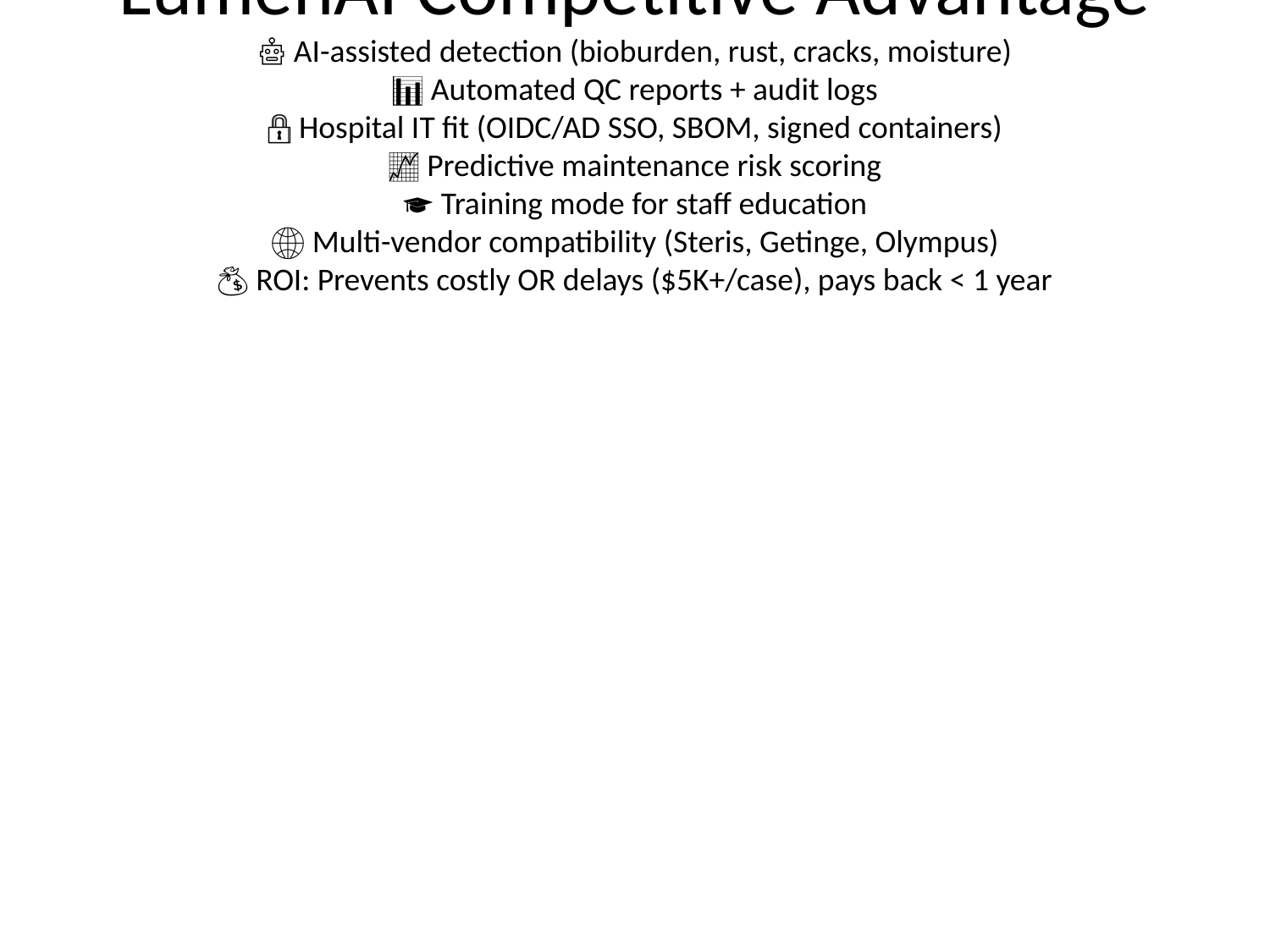

# LumenAI Competitive Advantage
🤖 AI-assisted detection (bioburden, rust, cracks, moisture)
📊 Automated QC reports + audit logs
🔒 Hospital IT fit (OIDC/AD SSO, SBOM, signed containers)
📈 Predictive maintenance risk scoring
🎓 Training mode for staff education
🌐 Multi-vendor compatibility (Steris, Getinge, Olympus)
💰 ROI: Prevents costly OR delays ($5K+/case), pays back < 1 year